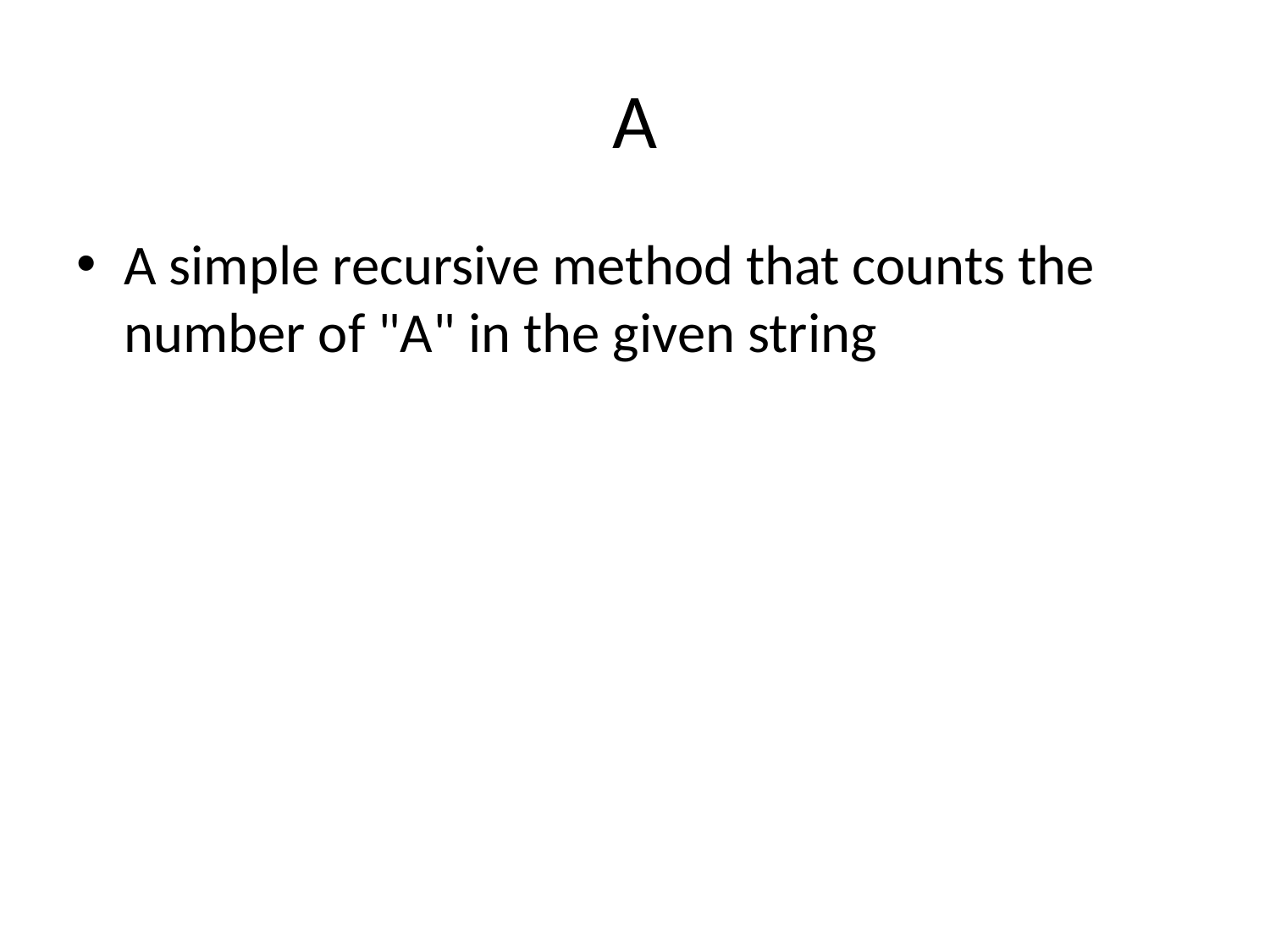

# A
A simple recursive method that counts the number of "A" in the given string